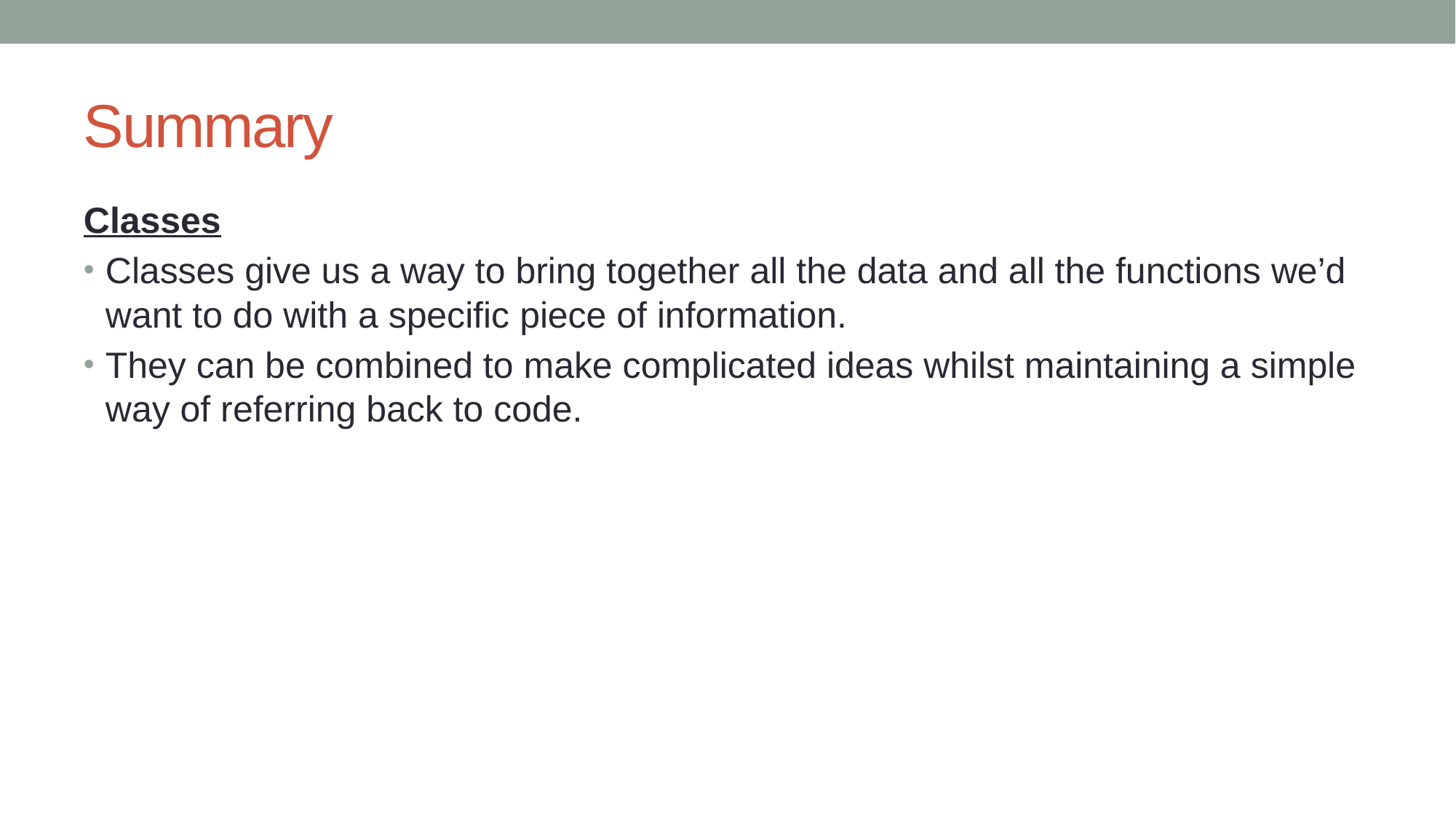

# Summary
Classes
Classes give us a way to bring together all the data and all the functions we’d want to do with a specific piece of information.
They can be combined to make complicated ideas whilst maintaining a simple way of referring back to code.